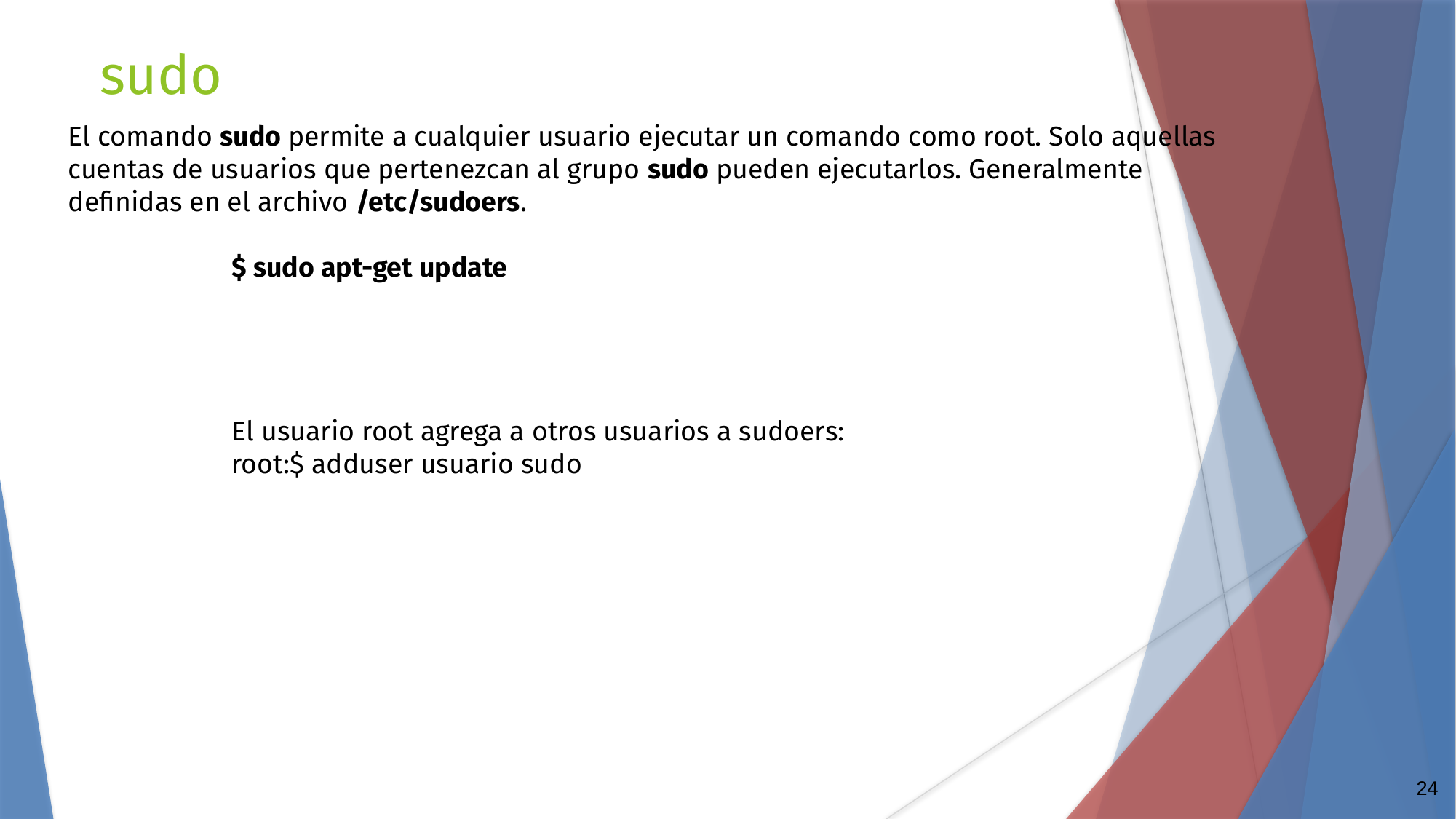

sudo
El comando sudo permite a cualquier usuario ejecutar un comando como root. Solo aquellas cuentas de usuarios que pertenezcan al grupo sudo pueden ejecutarlos. Generalmente definidas en el archivo /etc/sudoers.

$ sudo apt-get update

El usuario root agrega a otros usuarios a sudoers:
root:$ adduser usuario sudo

24